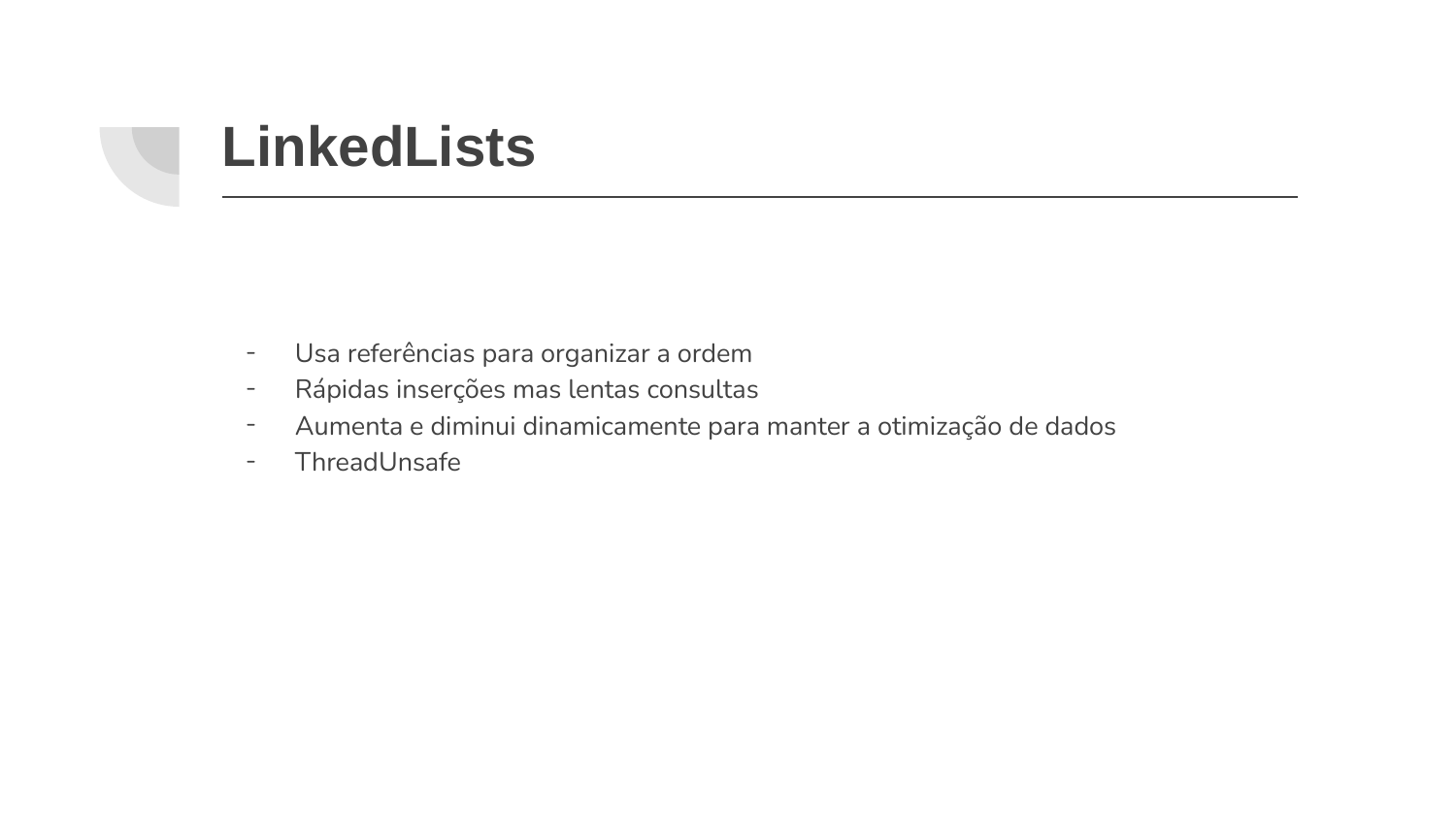

# LinkedLists
Usa referências para organizar a ordem
Rápidas inserções mas lentas consultas
Aumenta e diminui dinamicamente para manter a otimização de dados
ThreadUnsafe